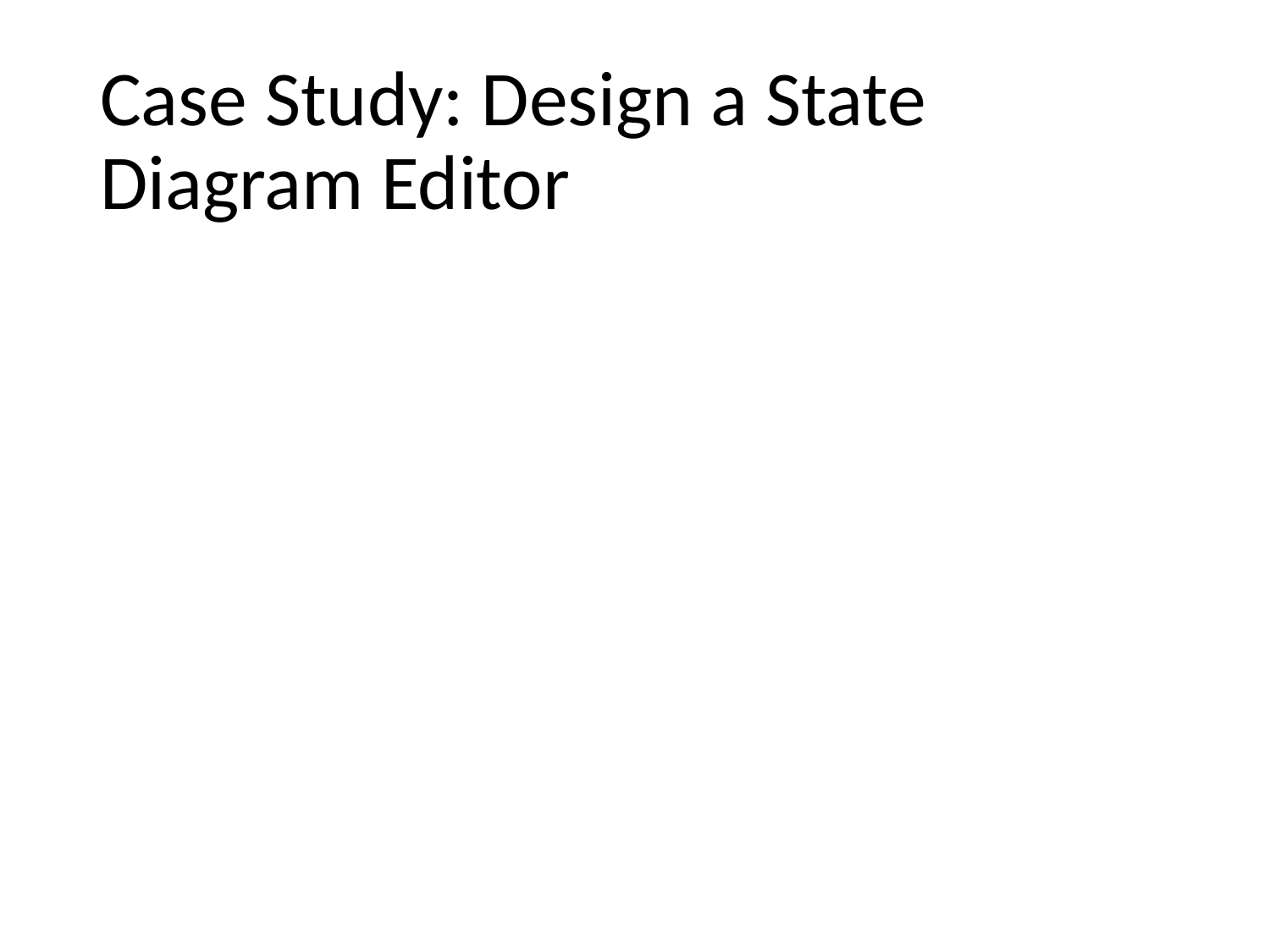

# Case Study: Design a State Diagram Editor